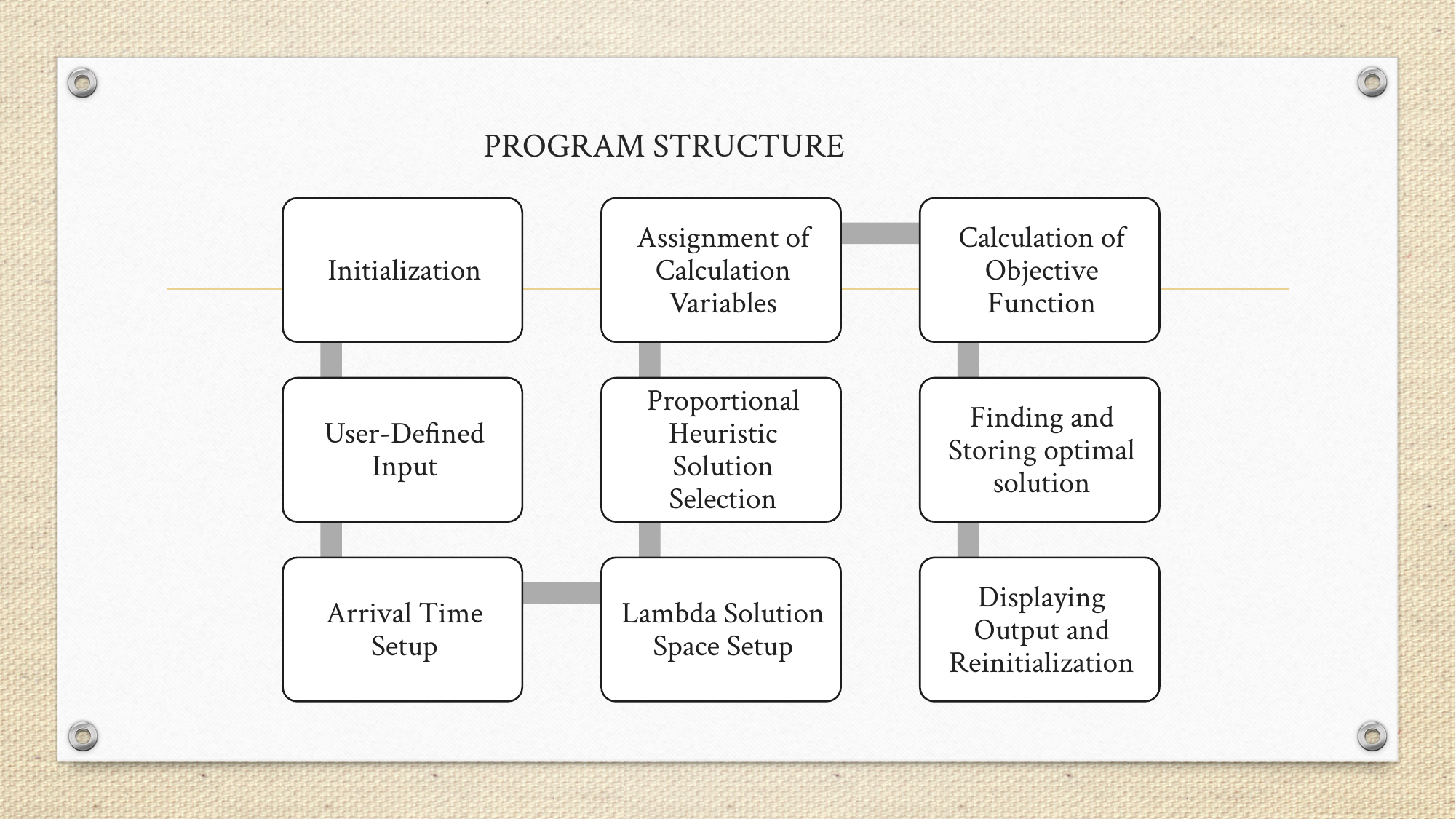

# PROGRAM STRUCTURE
Initialization
User-Defined Input
Arrival Time Setup
Lambda Solution Space Setup
Proportional Heuristic Solution Selection
Assignment of Calculation Variables
Calculation of Objective Function
Finding and Storing optimal solution
Displaying Output and Reinitialization